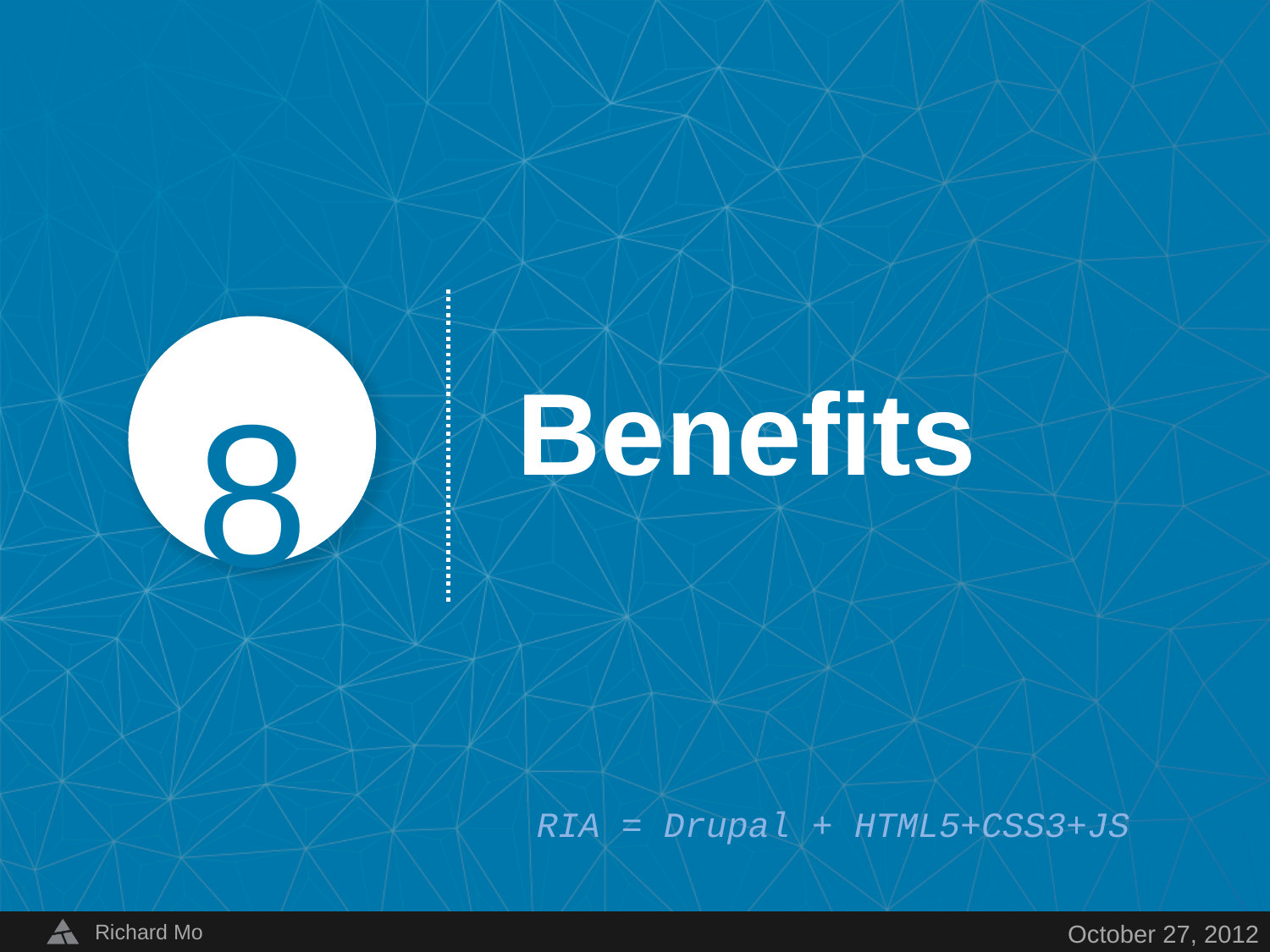

Benefits
8
RIA = Drupal + HTML5+CSS3+JS